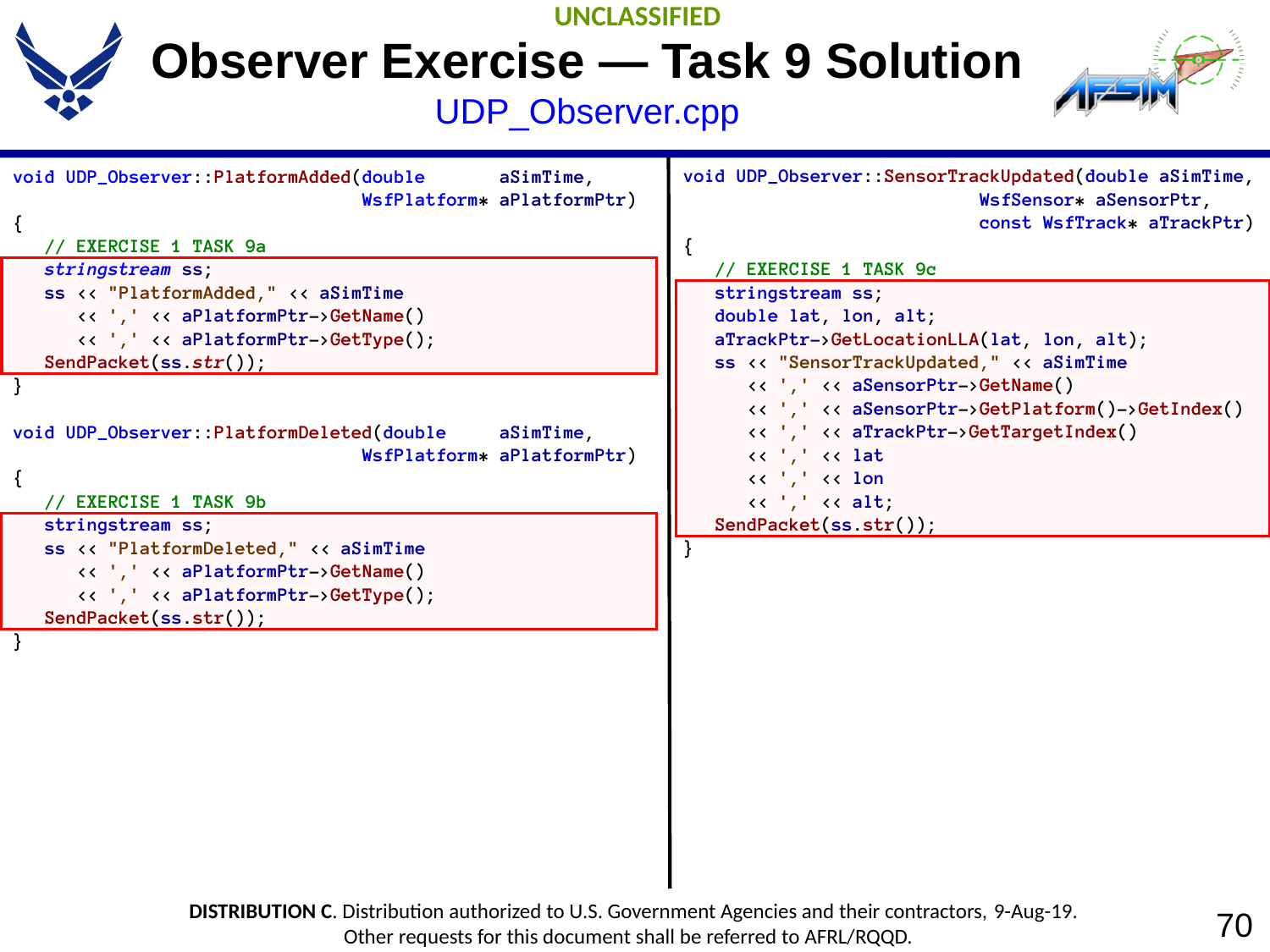

# Observer Exercise — Task 9 Solution UDP_Observer.cpp
void UDP_Observer::SensorTrackUpdated(double aSimTime,
                            WsfSensor* aSensorPtr,
                            const WsfTrack* aTrackPtr)
{
   // EXERCISE 1 TASK 9c
   stringstream ss;
   double lat, lon, alt;
   aTrackPtr->GetLocationLLA(lat, lon, alt);
   ss << "SensorTrackUpdated," << aSimTime
      << ',' << aSensorPtr->GetName()
      << ',' << aSensorPtr->GetPlatform()->GetIndex()
      << ',' << aTrackPtr->GetTargetIndex()
      << ',' << lat
      << ',' << lon
      << ',' << alt;
   SendPacket(ss.str());
}
void UDP_Observer::PlatformAdded(double       aSimTime,
                                 WsfPlatform* aPlatformPtr)
{
   // EXERCISE 1 TASK 9a
   stringstream ss;
   ss << "PlatformAdded," << aSimTime
      << ',' << aPlatformPtr->GetName()
      << ',' << aPlatformPtr->GetType();
   SendPacket(ss.str());
}

void UDP_Observer::PlatformDeleted(double     aSimTime,
                                 WsfPlatform* aPlatformPtr)
{
   // EXERCISE 1 TASK 9b
   stringstream ss;
   ss << "PlatformDeleted," << aSimTime
      << ',' << aPlatformPtr->GetName()
      << ',' << aPlatformPtr->GetType();
   SendPacket(ss.str());
}